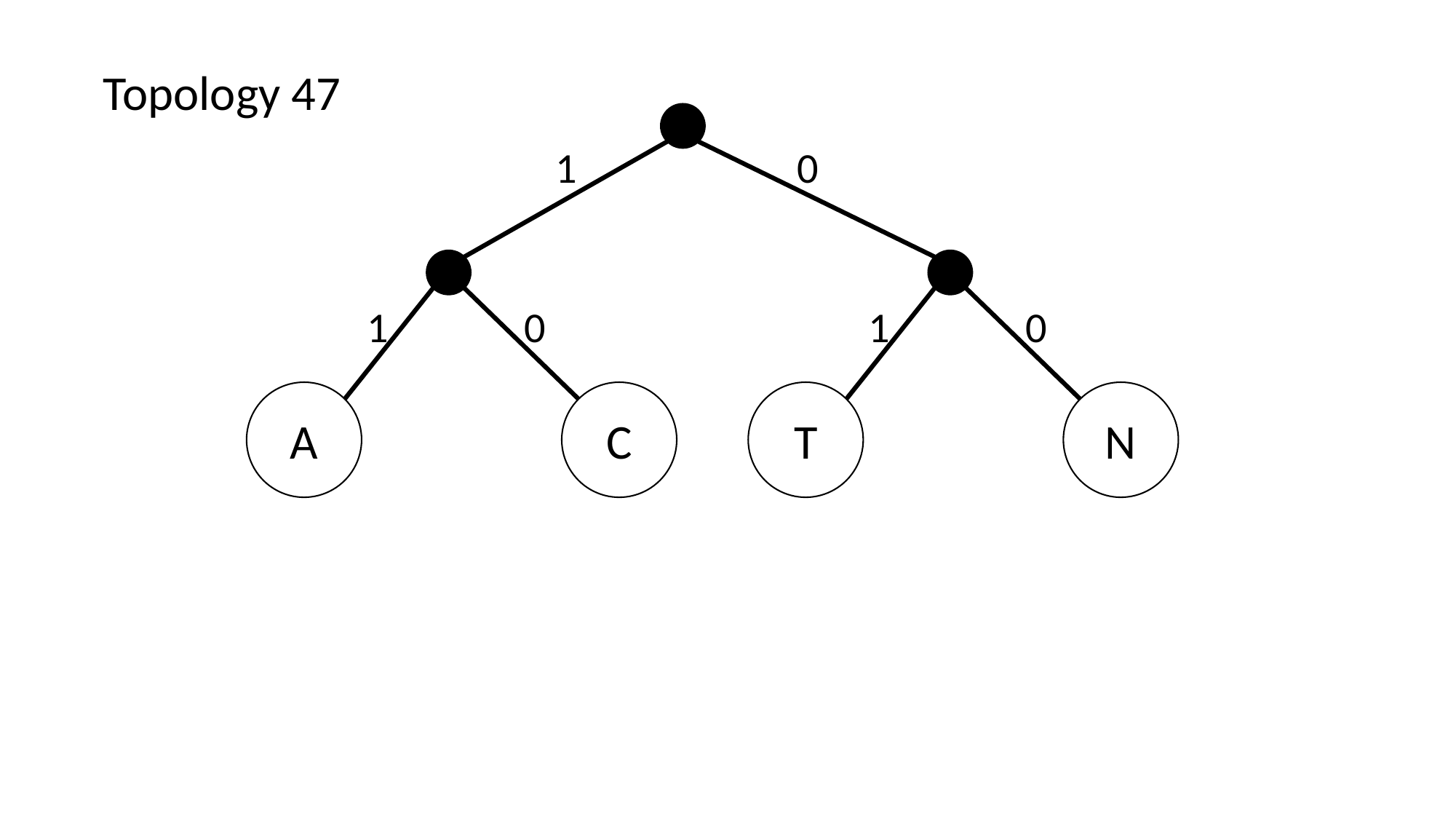

Topology 47

1
0

1
0
1
0
C
A
N
T